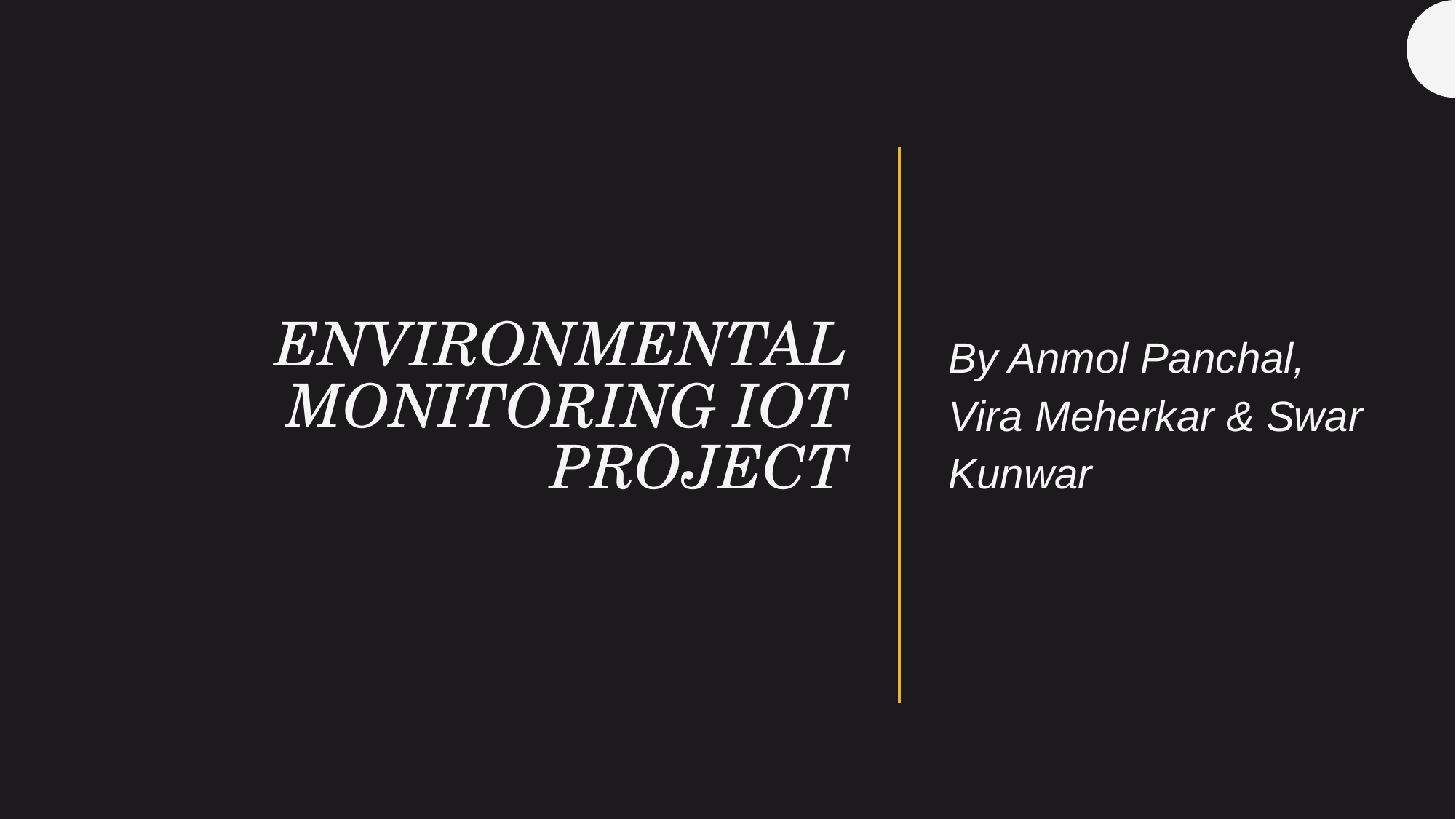

# Environmental Monitoring IoT Project
By Anmol Panchal, Vira Meherkar & Swar Kunwar